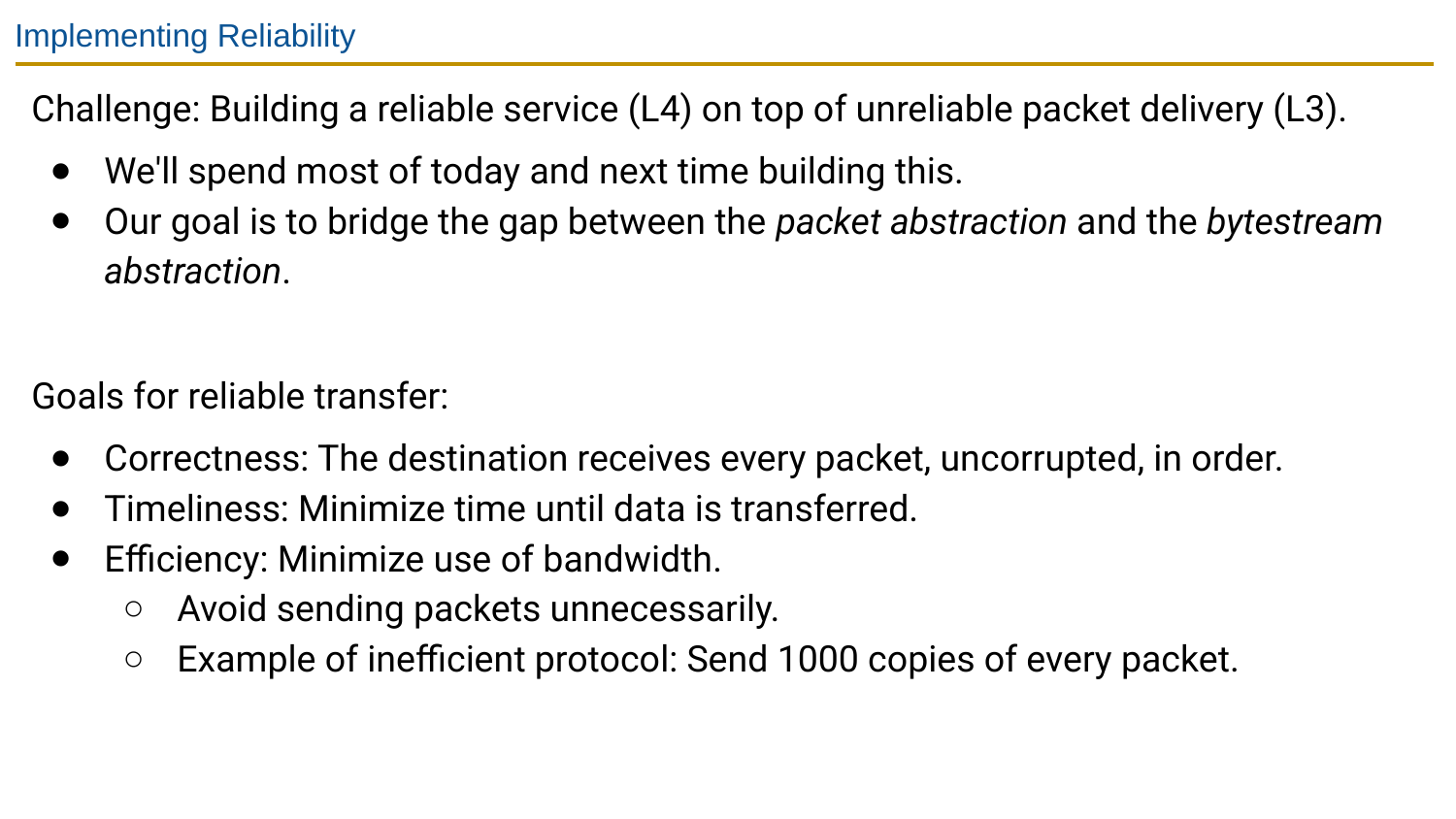

# Implementing Reliability
Challenge: Building a reliable service (L4) on top of unreliable packet delivery (L3).
We'll spend most of today and next time building this.
Our goal is to bridge the gap between the packet abstraction and the bytestream abstraction.

Goals for reliable transfer:
Correctness: The destination receives every packet, uncorrupted, in order.
Timeliness: Minimize time until data is transferred.
Efficiency: Minimize use of bandwidth.
Avoid sending packets unnecessarily.
Example of inefficient protocol: Send 1000 copies of every packet.